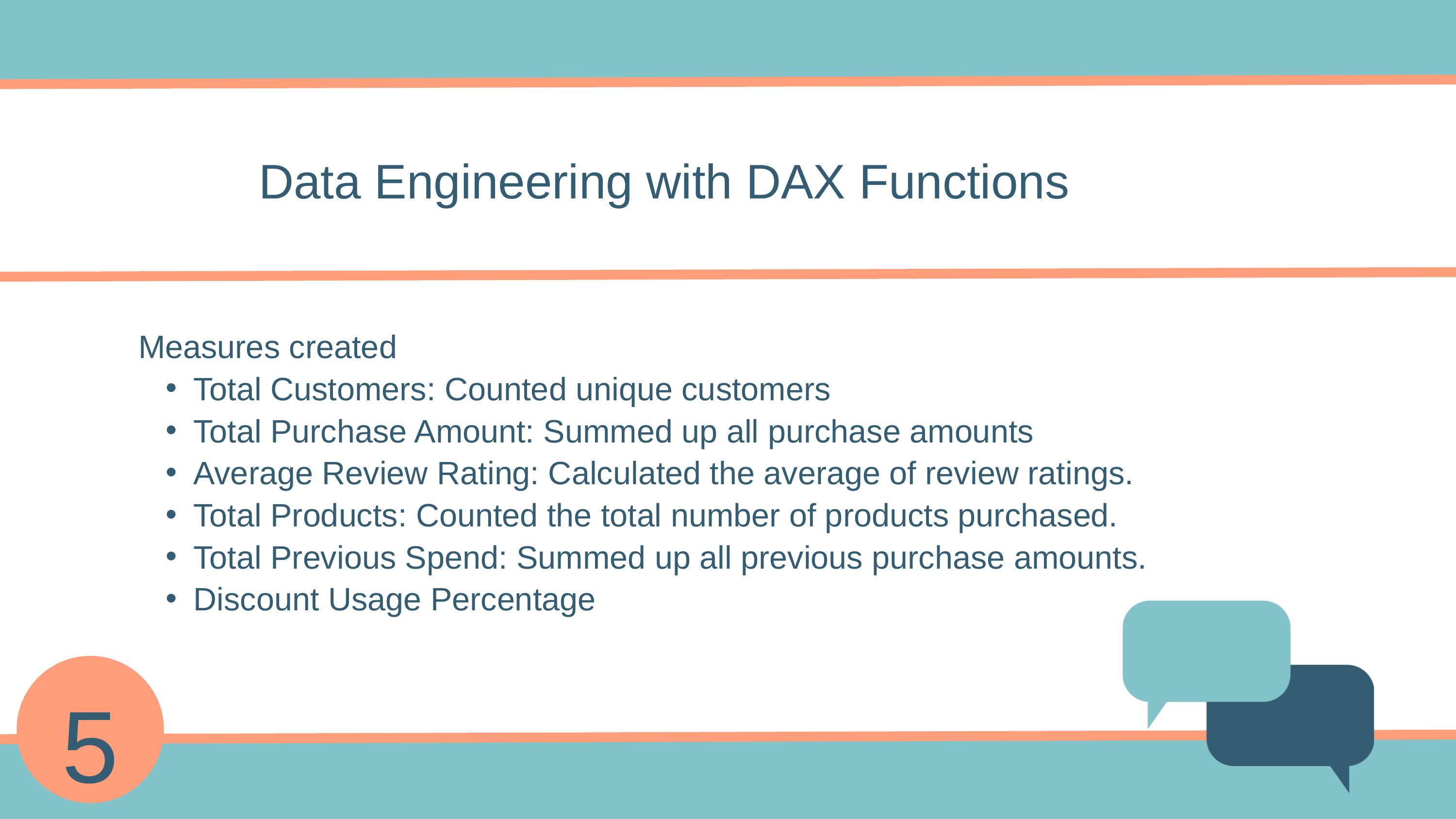

Data Engineering with DAX Functions

Measures created
Total Customers: Counted unique customers
Total Purchase Amount: Summed up all purchase amounts
Average Review Rating: Calculated the average of review ratings.
Total Products: Counted the total number of products purchased.
Total Previous Spend: Summed up all previous purchase amounts.
Discount Usage Percentage

5